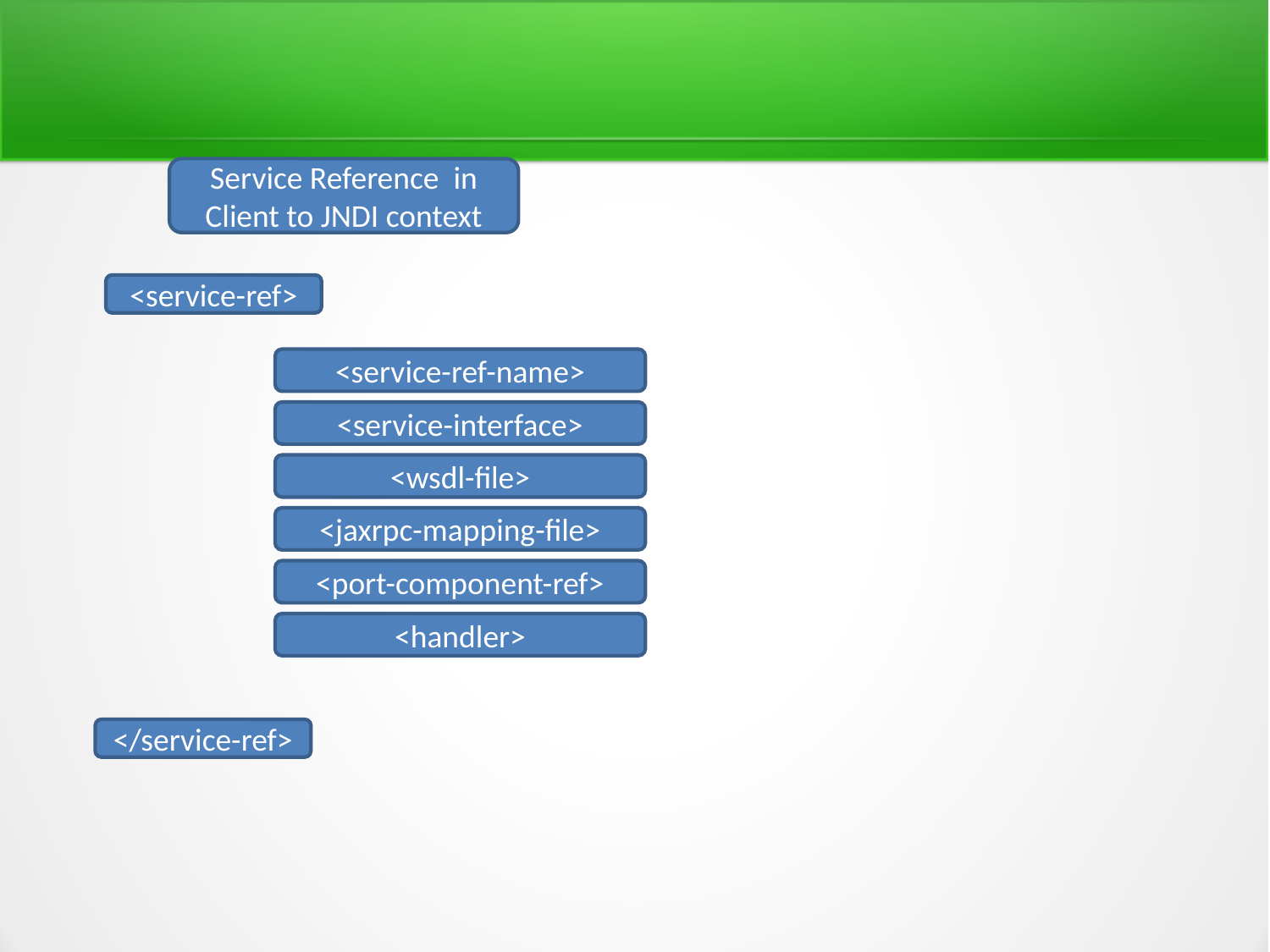

Service Reference  in Client to JNDI context
<service-ref>
<service-ref-name>
<service-interface>
<wsdl-file>
<jaxrpc-mapping-file>
<port-component-ref>
<handler>
</service-ref>